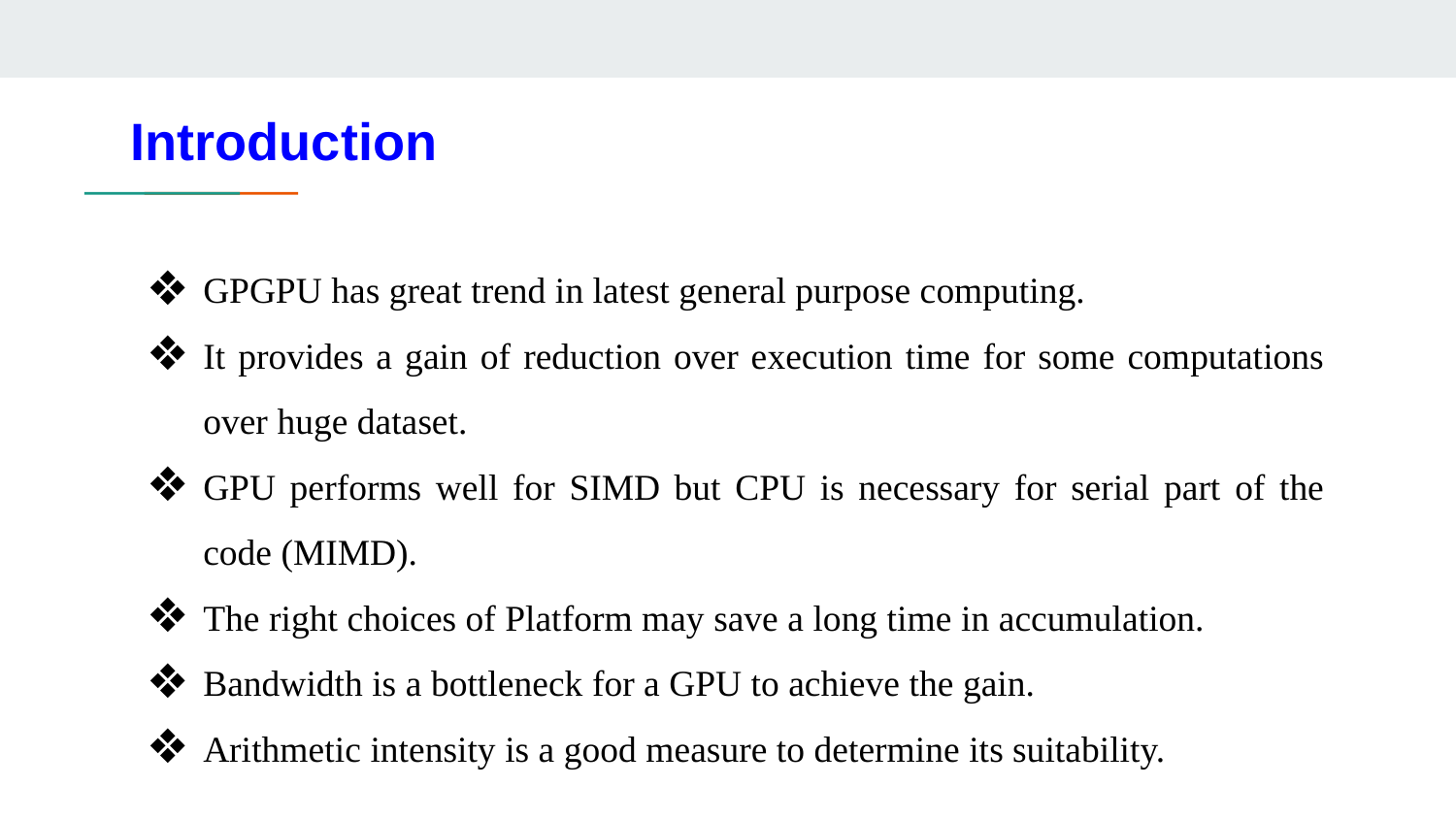

# Introduction
GPGPU has great trend in latest general purpose computing.
It provides a gain of reduction over execution time for some computations over huge dataset.
GPU performs well for SIMD but CPU is necessary for serial part of the code (MIMD).
The right choices of Platform may save a long time in accumulation.
Bandwidth is a bottleneck for a GPU to achieve the gain.
Arithmetic intensity is a good measure to determine its suitability.